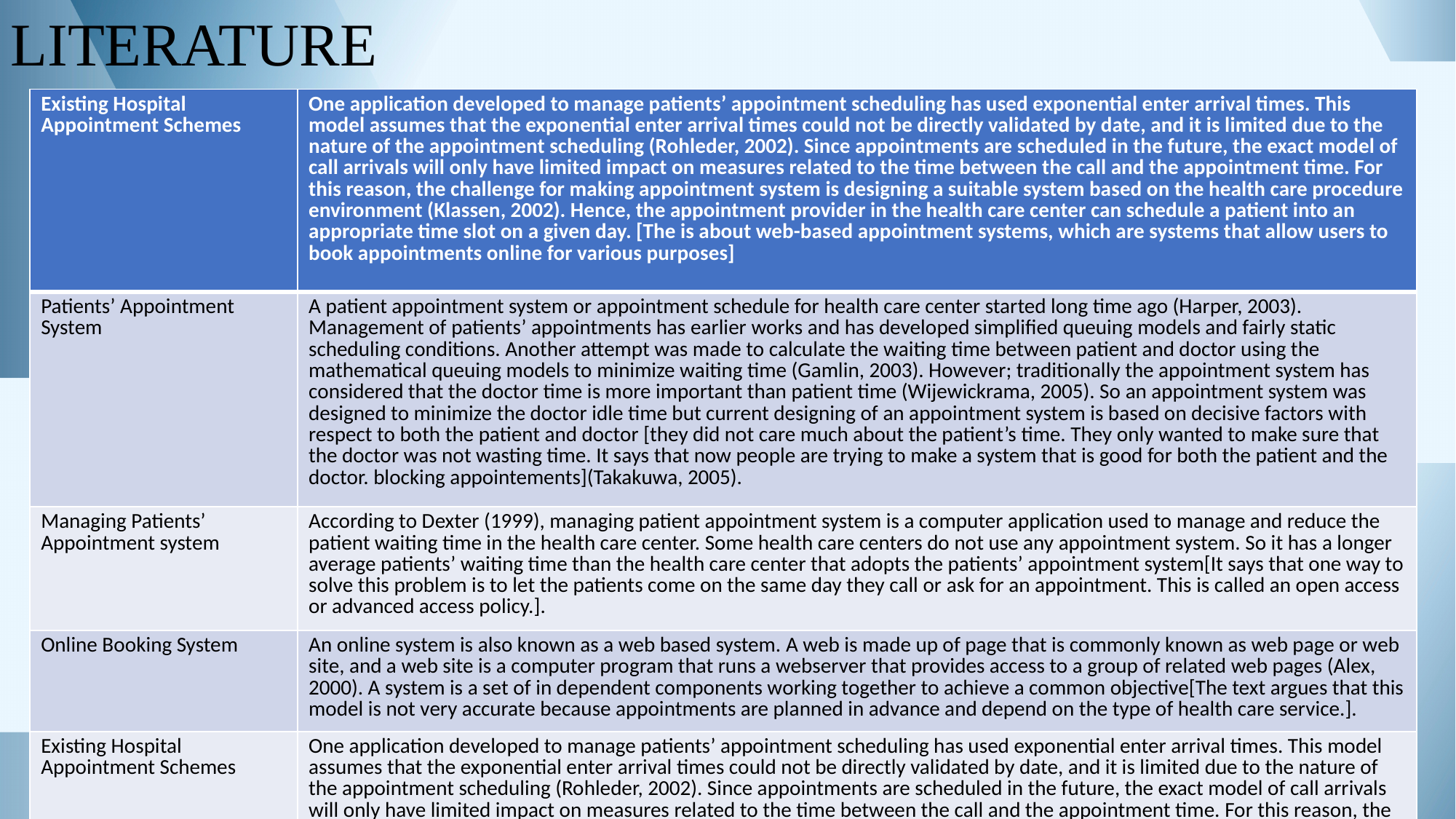

LITERATURE

| Existing Hospital Appointment Schemes | One application developed to manage patients’ appointment scheduling has used exponential enter arrival times. This model assumes that the exponential enter arrival times could not be directly validated by date, and it is limited due to the nature of the appointment scheduling (Rohleder, 2002). Since appointments are scheduled in the future, the exact model of call arrivals will only have limited impact on measures related to the time between the call and the appointment time. For this reason, the challenge for making appointment system is designing a suitable system based on the health care procedure environment (Klassen, 2002). Hence, the appointment provider in the health care center can schedule a patient into an appropriate time slot on a given day. [The is about web-based appointment systems, which are systems that allow users to book appointments online for various purposes] |
| --- | --- |
| Patients’ Appointment System | A patient appointment system or appointment schedule for health care center started long time ago (Harper, 2003). Management of patients’ appointments has earlier works and has developed simplified queuing models and fairly static scheduling conditions. Another attempt was made to calculate the waiting time between patient and doctor using the mathematical queuing models to minimize waiting time (Gamlin, 2003). However; traditionally the appointment system has considered that the doctor time is more important than patient time (Wijewickrama, 2005). So an appointment system was designed to minimize the doctor idle time but current designing of an appointment system is based on decisive factors with respect to both the patient and doctor [they did not care much about the patient’s time. They only wanted to make sure that the doctor was not wasting time. It says that now people are trying to make a system that is good for both the patient and the doctor. blocking appointements](Takakuwa, 2005). |
| Managing Patients’ Appointment system | According to Dexter (1999), managing patient appointment system is a computer application used to manage and reduce the patient waiting time in the health care center. Some health care centers do not use any appointment system. So it has a longer average patients’ waiting time than the health care center that adopts the patients’ appointment system[It says that one way to solve this problem is to let the patients come on the same day they call or ask for an appointment. This is called an open access or advanced access policy.]. |
| Online Booking System | An online system is also known as a web based system. A web is made up of page that is commonly known as web page or web site, and a web site is a computer program that runs a webserver that provides access to a group of related web pages (Alex, 2000). A system is a set of in dependent components working together to achieve a common objective[The text argues that this model is not very accurate because appointments are planned in advance and depend on the type of health care service.]. |
| Existing Hospital Appointment Schemes | One application developed to manage patients’ appointment scheduling has used exponential enter arrival times. This model assumes that the exponential enter arrival times could not be directly validated by date, and it is limited due to the nature of the appointment scheduling (Rohleder, 2002). Since appointments are scheduled in the future, the exact model of call arrivals will only have limited impact on measures related to the time between the call and the appointment time. For this reason, the challenge for making appointment system is designing a suitable system based on the health care procedure environment (Klassen, 2002). Hence, the appointment provider in the health care center can schedule a patient into an appropriate time slot on a given day. |